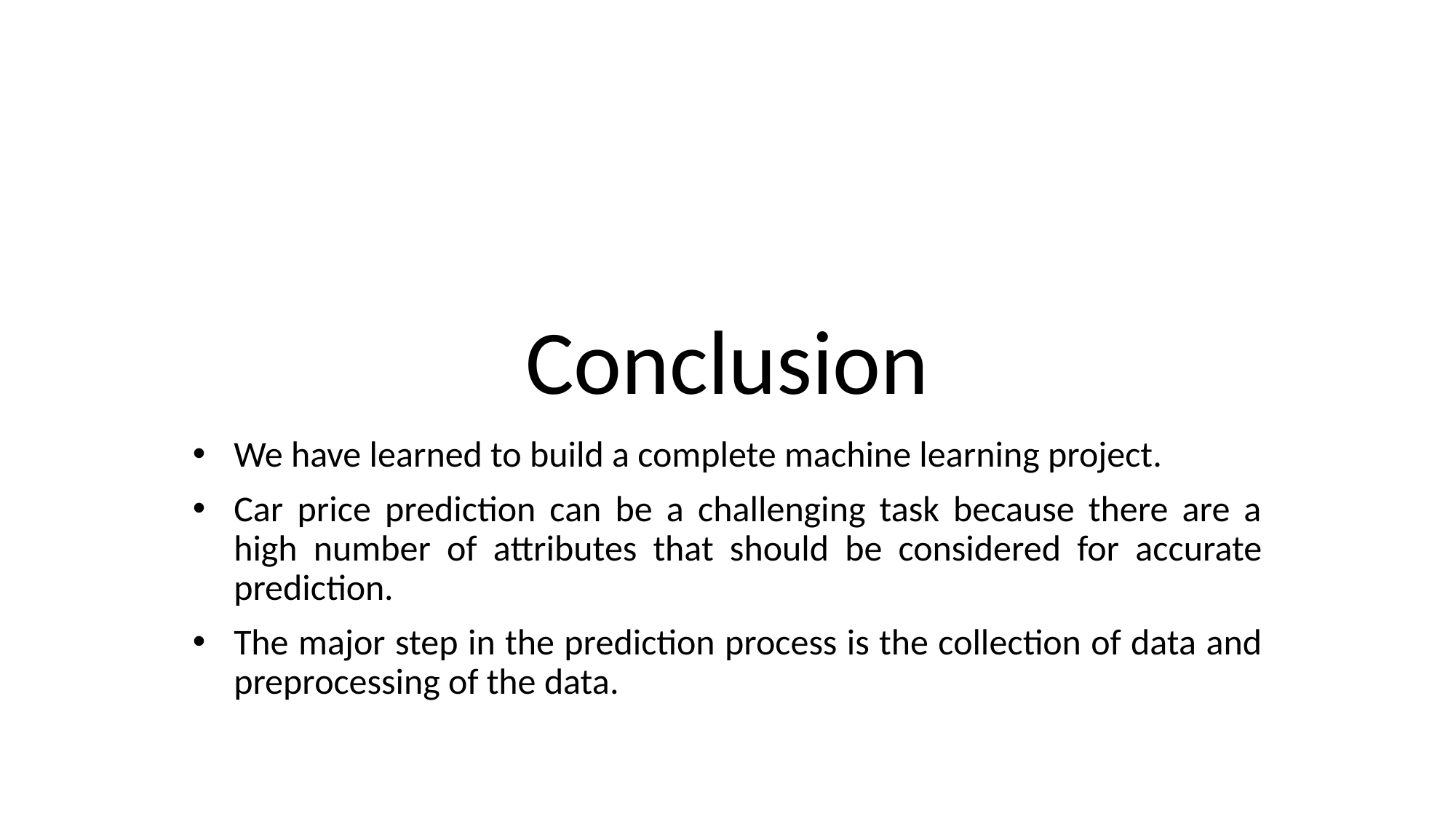

# Conclusion
We have learned to build a complete machine learning project.
Car price prediction can be a challenging task because there are a high number of attributes that should be considered for accurate prediction.
The major step in the prediction process is the collection of data and preprocessing of the data.